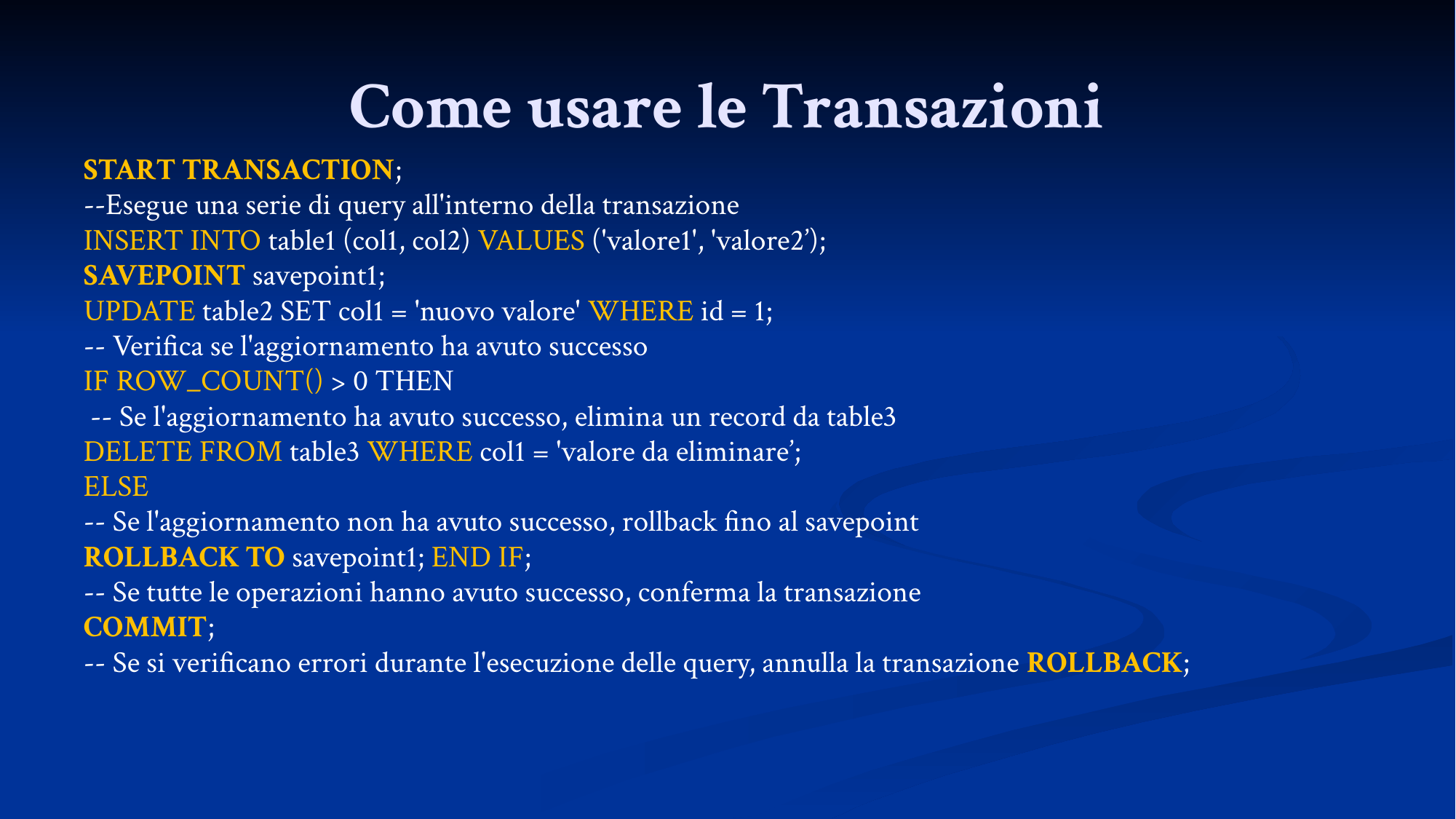

# Come usare le Transazioni
START TRANSACTION;
--Esegue una serie di query all'interno della transazione
INSERT INTO table1 (col1, col2) VALUES ('valore1', 'valore2’);
SAVEPOINT savepoint1;
UPDATE table2 SET col1 = 'nuovo valore' WHERE id = 1;
-- Verifica se l'aggiornamento ha avuto successo
IF ROW_COUNT() > 0 THEN
 -- Se l'aggiornamento ha avuto successo, elimina un record da table3
DELETE FROM table3 WHERE col1 = 'valore da eliminare’;
ELSE
-- Se l'aggiornamento non ha avuto successo, rollback fino al savepoint
ROLLBACK TO savepoint1; END IF;
-- Se tutte le operazioni hanno avuto successo, conferma la transazione
COMMIT;
-- Se si verificano errori durante l'esecuzione delle query, annulla la transazione ROLLBACK;